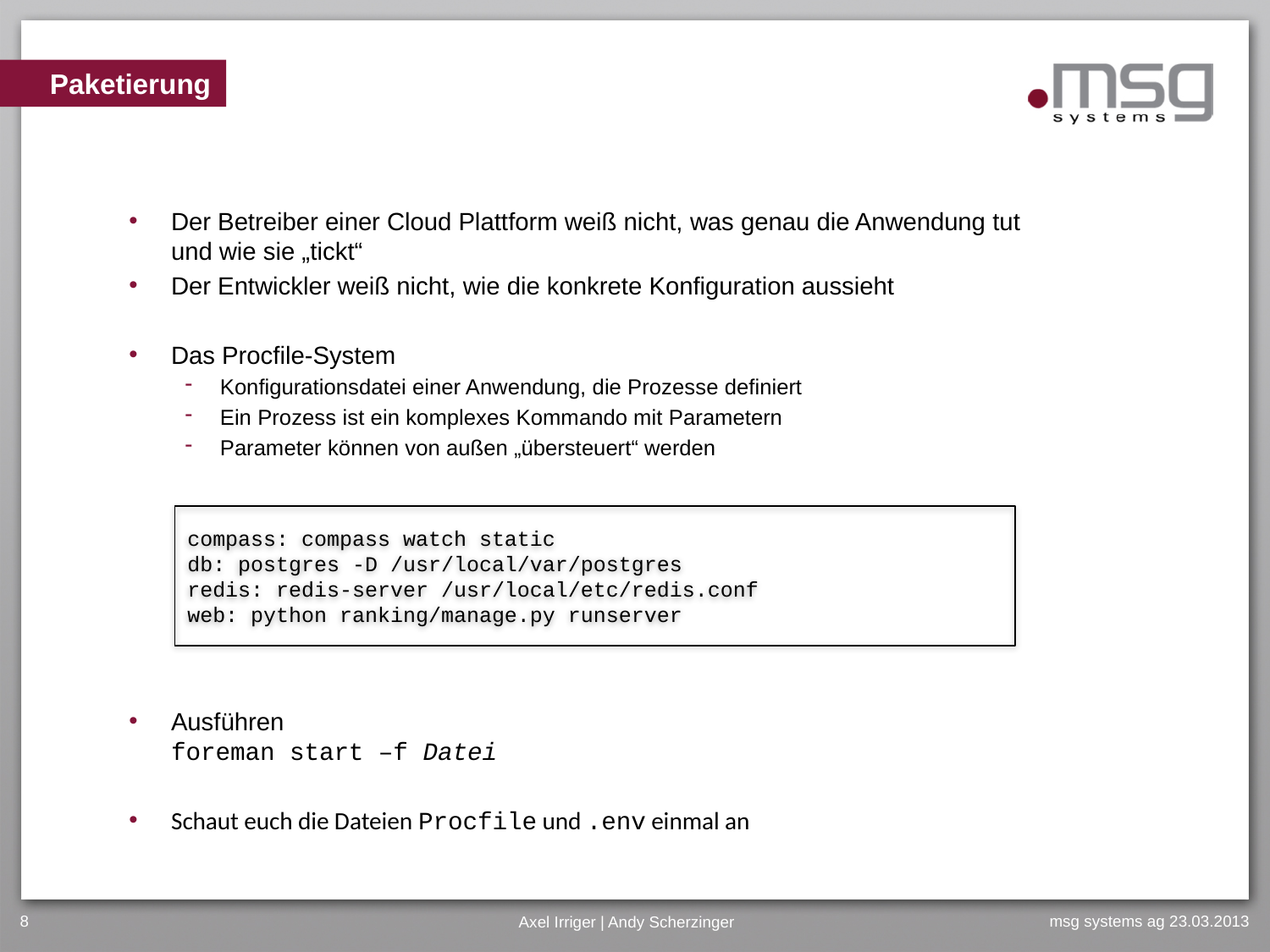

# Paketierung
Der Betreiber einer Cloud Plattform weiß nicht, was genau die Anwendung tut und wie sie „tickt“
Der Entwickler weiß nicht, wie die konkrete Konfiguration aussieht

Das Procfile-System
Konfigurationsdatei einer Anwendung, die Prozesse definiert
Ein Prozess ist ein komplexes Kommando mit Parametern
Parameter können von außen „übersteuert“ werden

Ausführen
foreman start –f Datei

Schaut euch die Dateien Procfile und .env einmal an
compass: compass watch static
db: postgres -D /usr/local/var/postgres
redis: redis-server /usr/local/etc/redis.conf
web: python ranking/manage.py runserver
8
Axel Irriger | Andy Scherzinger
msg systems ag 23.03.2013